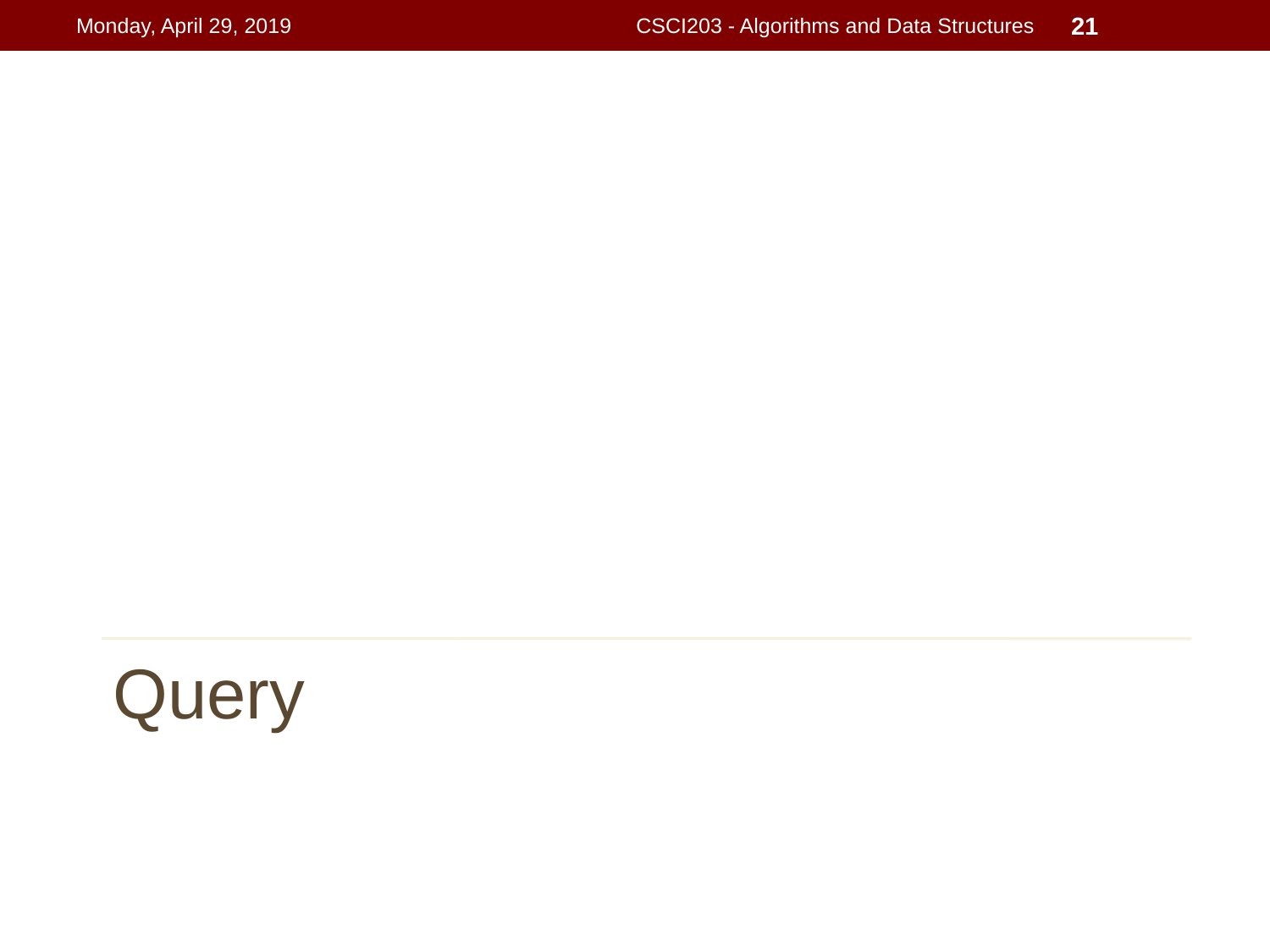

Monday, April 29, 2019
CSCI203 - Algorithms and Data Structures
21
#
Query